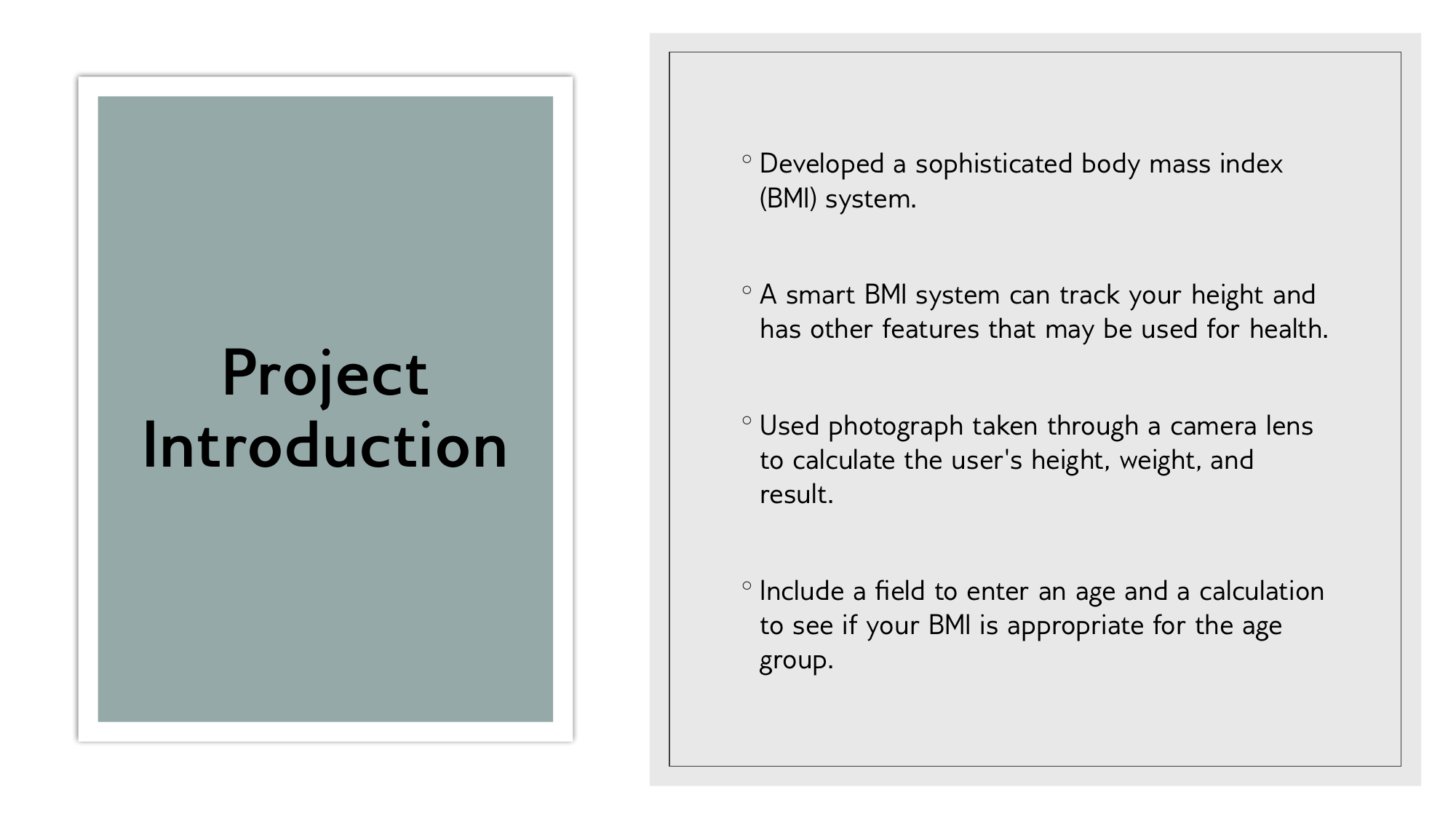

Developed a sophisticated body mass index (BMI) system.

A smart BMI system can track your height and has other features that may be used for health.

Used photograph taken through a camera lens to calculate the user's height, weight, and result.

Include a field to enter an age and a calculation to see if your BMI is appropriate for the age group.
# Project Introduction